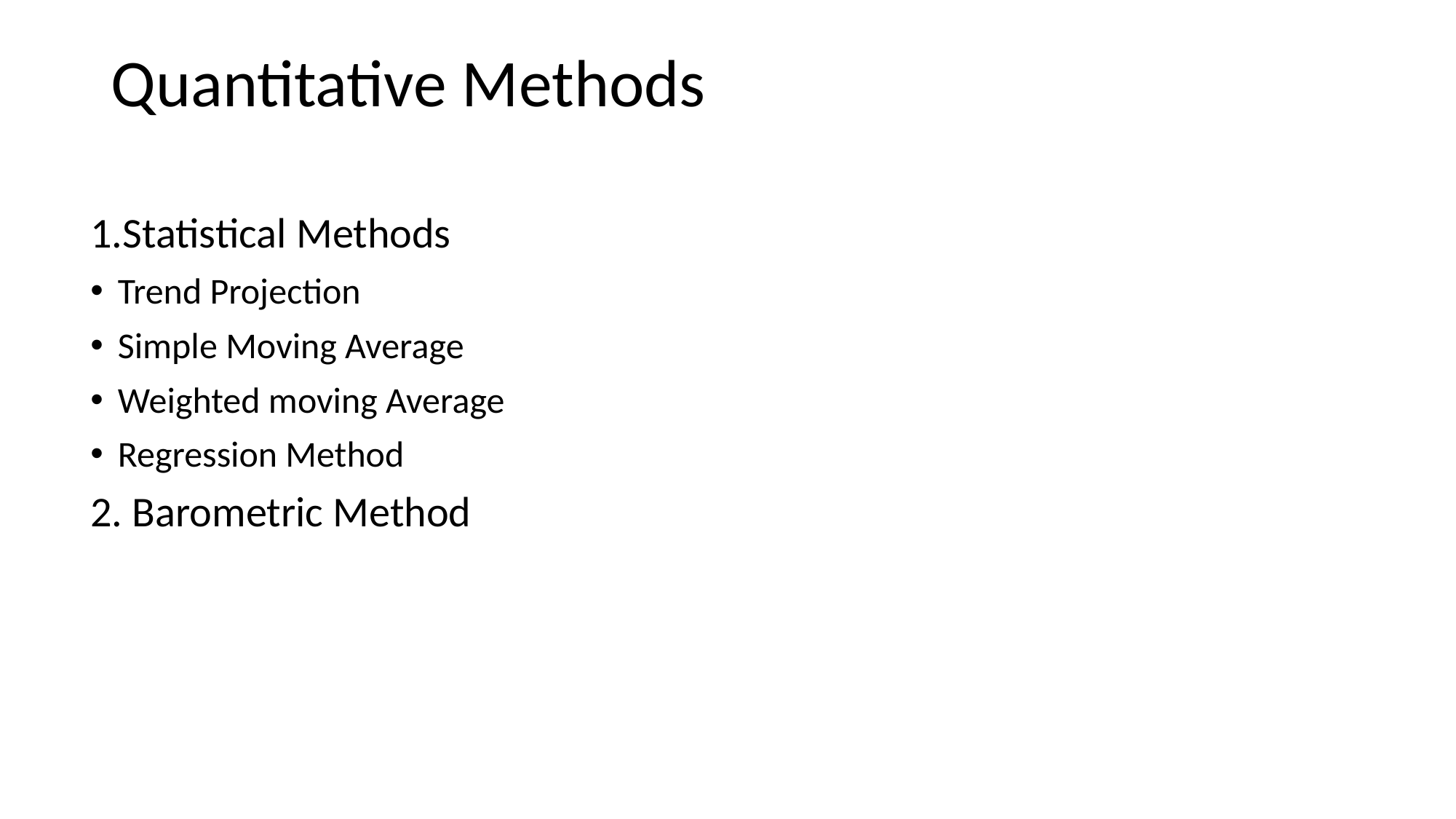

# Quantitative Methods
1.Statistical Methods
Trend Projection
Simple Moving Average
Weighted moving Average
Regression Method
2. Barometric Method